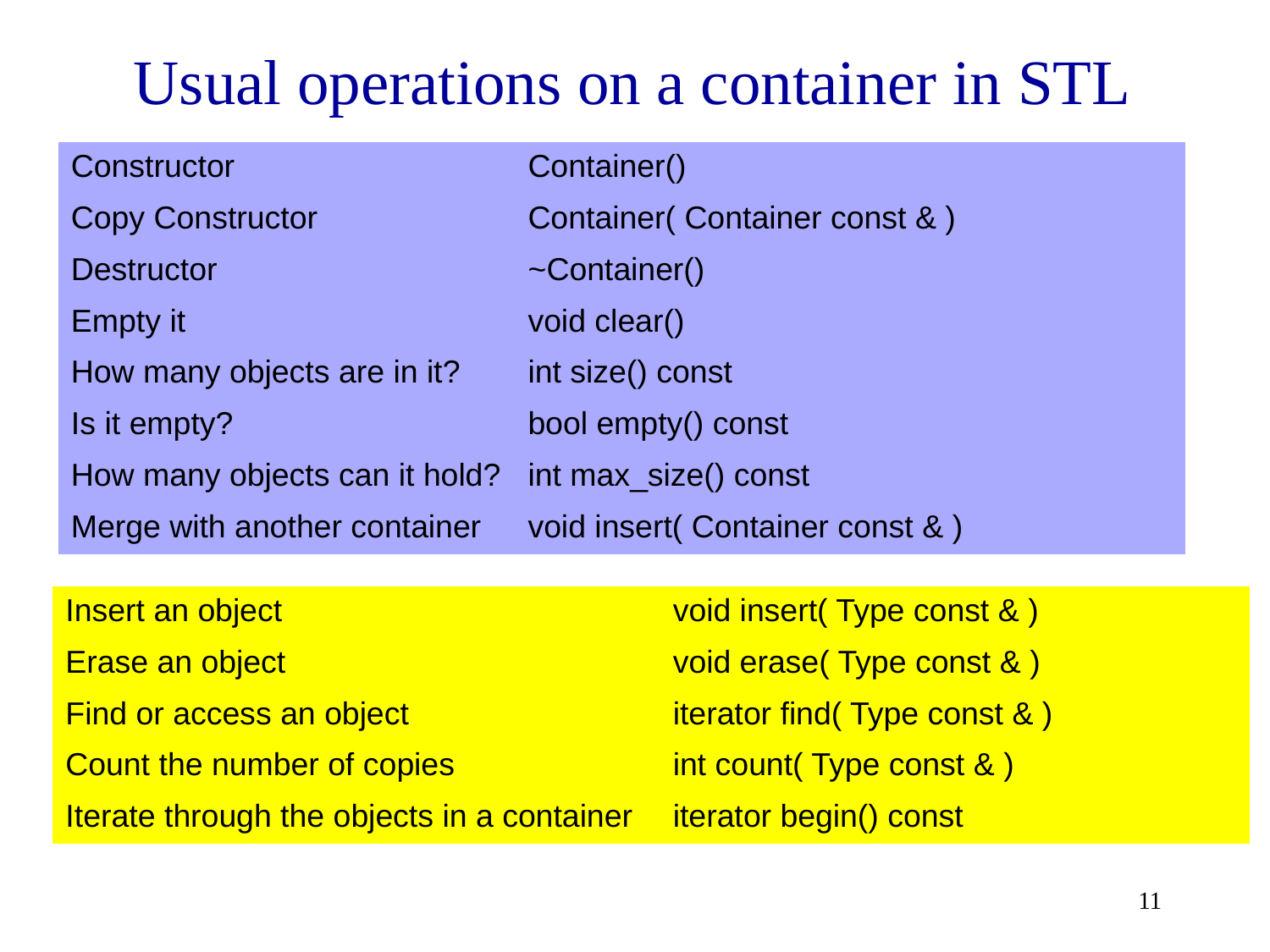

# Usual operations on a container in STL
| Constructor | Container() |
| --- | --- |
| Copy Constructor | Container( Container const & ) |
| Destructor | ~Container() |
| Empty it | void clear() |
| How many objects are in it? | int size() const |
| Is it empty? | bool empty() const |
| How many objects can it hold? | int max\_size() const |
| Merge with another container | void insert( Container const & ) |
| Insert an object | void insert( Type const & ) |
| --- | --- |
| Erase an object | void erase( Type const & ) |
| Find or access an object | iterator find( Type const & ) |
| Count the number of copies | int count( Type const & ) |
| Iterate through the objects in a container | iterator begin() const |
11